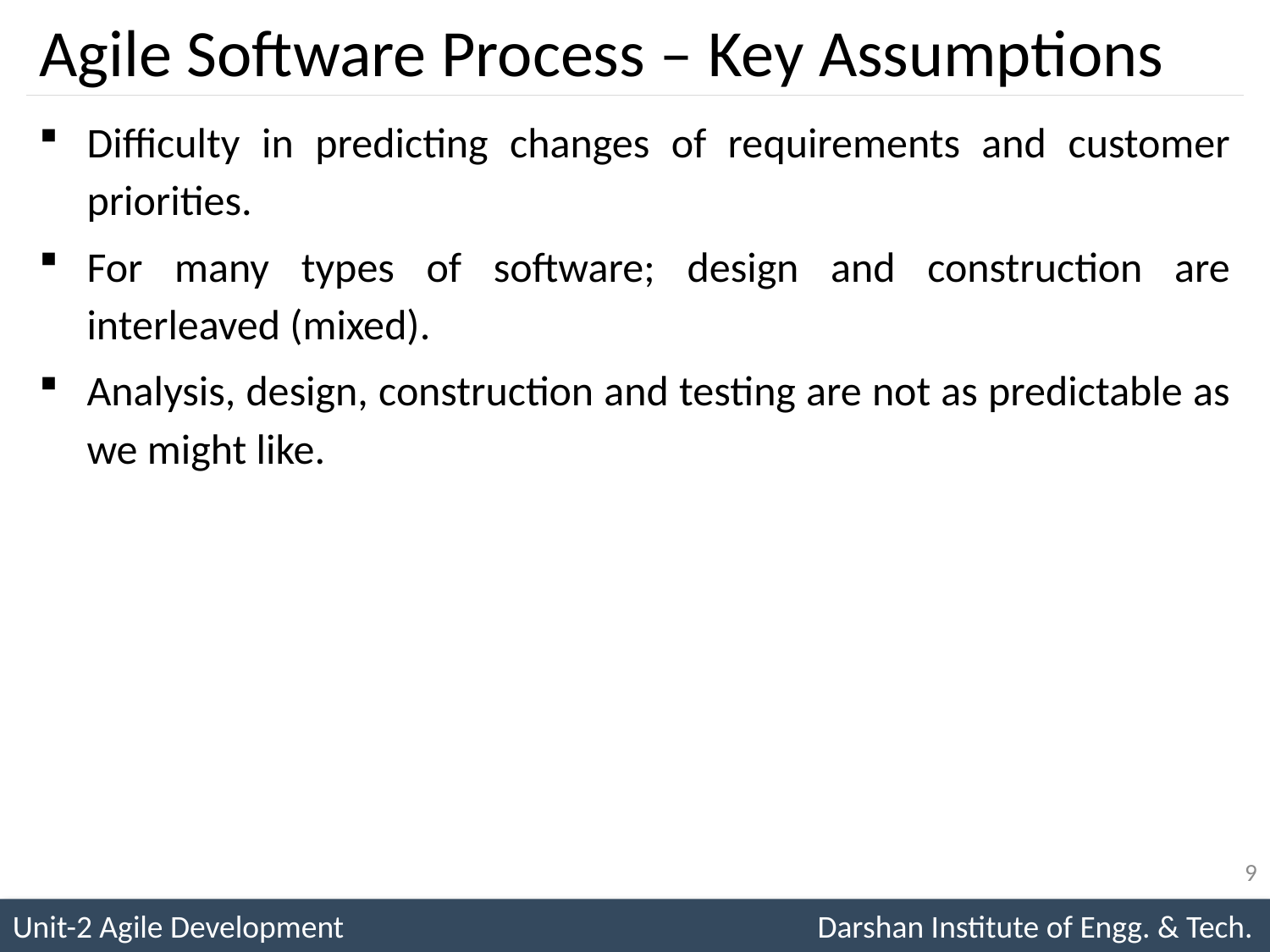

# Agile Software Process – Key Assumptions
Difficulty in predicting changes of requirements and customer priorities.
For many types of software; design and construction are interleaved (mixed).
Analysis, design, construction and testing are not as predictable as we might like.
9